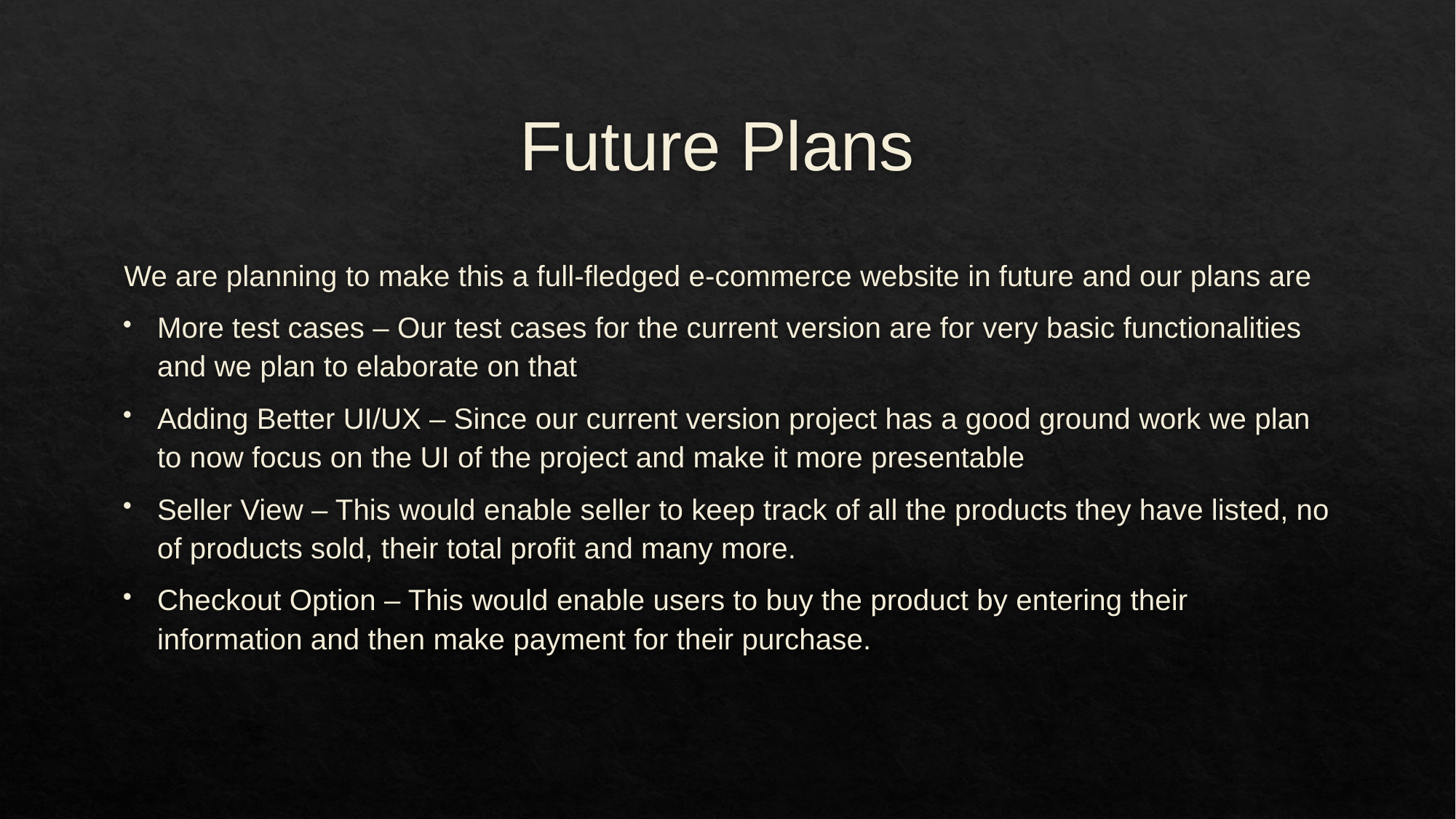

# Future Plans
We are planning to make this a full-fledged e-commerce website in future and our plans are
More test cases – Our test cases for the current version are for very basic functionalities and we plan to elaborate on that
Adding Better UI/UX – Since our current version project has a good ground work we plan to now focus on the UI of the project and make it more presentable
Seller View – This would enable seller to keep track of all the products they have listed, no of products sold, their total profit and many more.
Checkout Option – This would enable users to buy the product by entering their information and then make payment for their purchase.